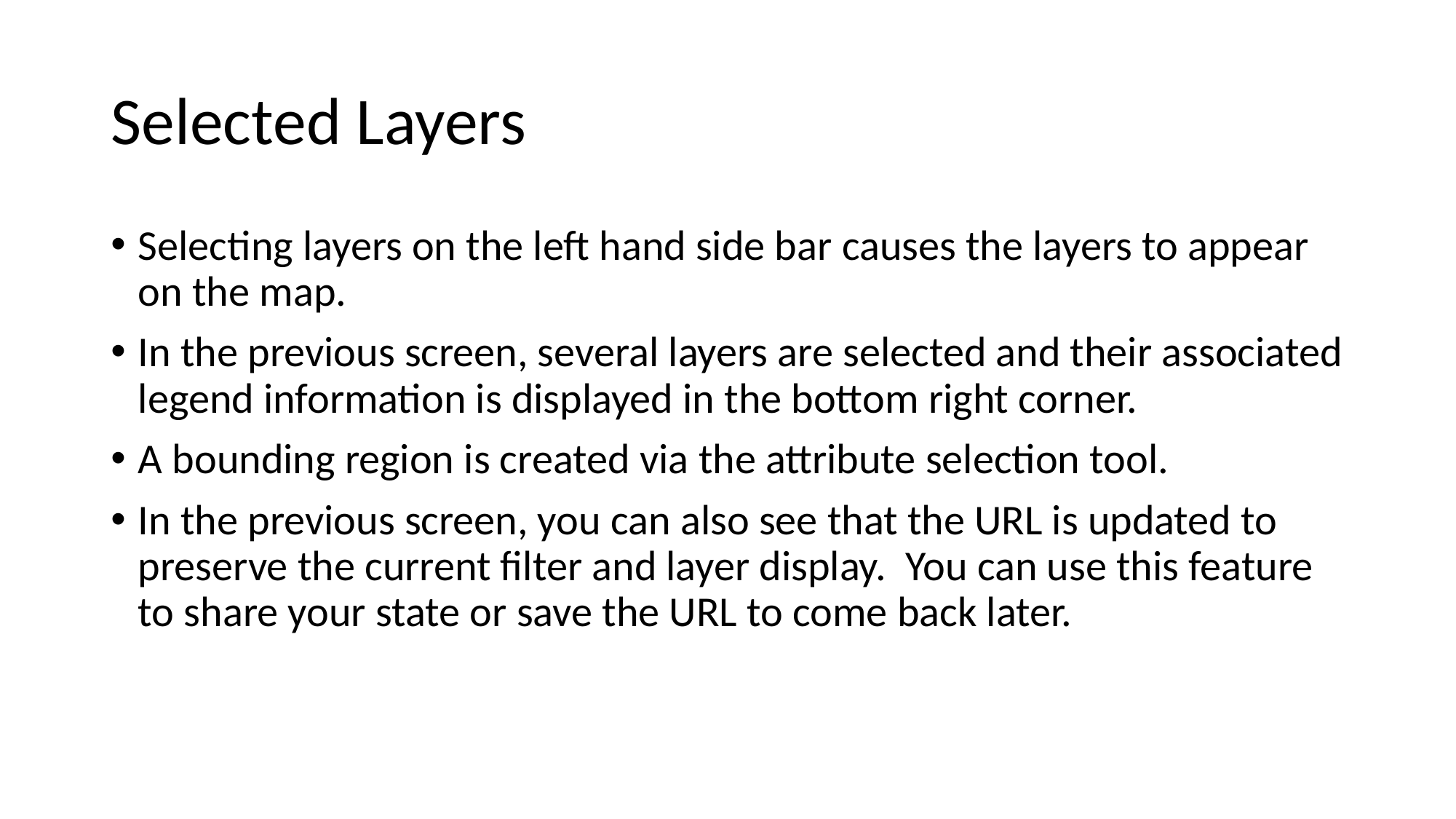

# Selected Layers
Selecting layers on the left hand side bar causes the layers to appear on the map.
In the previous screen, several layers are selected and their associated legend information is displayed in the bottom right corner.
A bounding region is created via the attribute selection tool.
In the previous screen, you can also see that the URL is updated to preserve the current filter and layer display.  You can use this feature to share your state or save the URL to come back later.